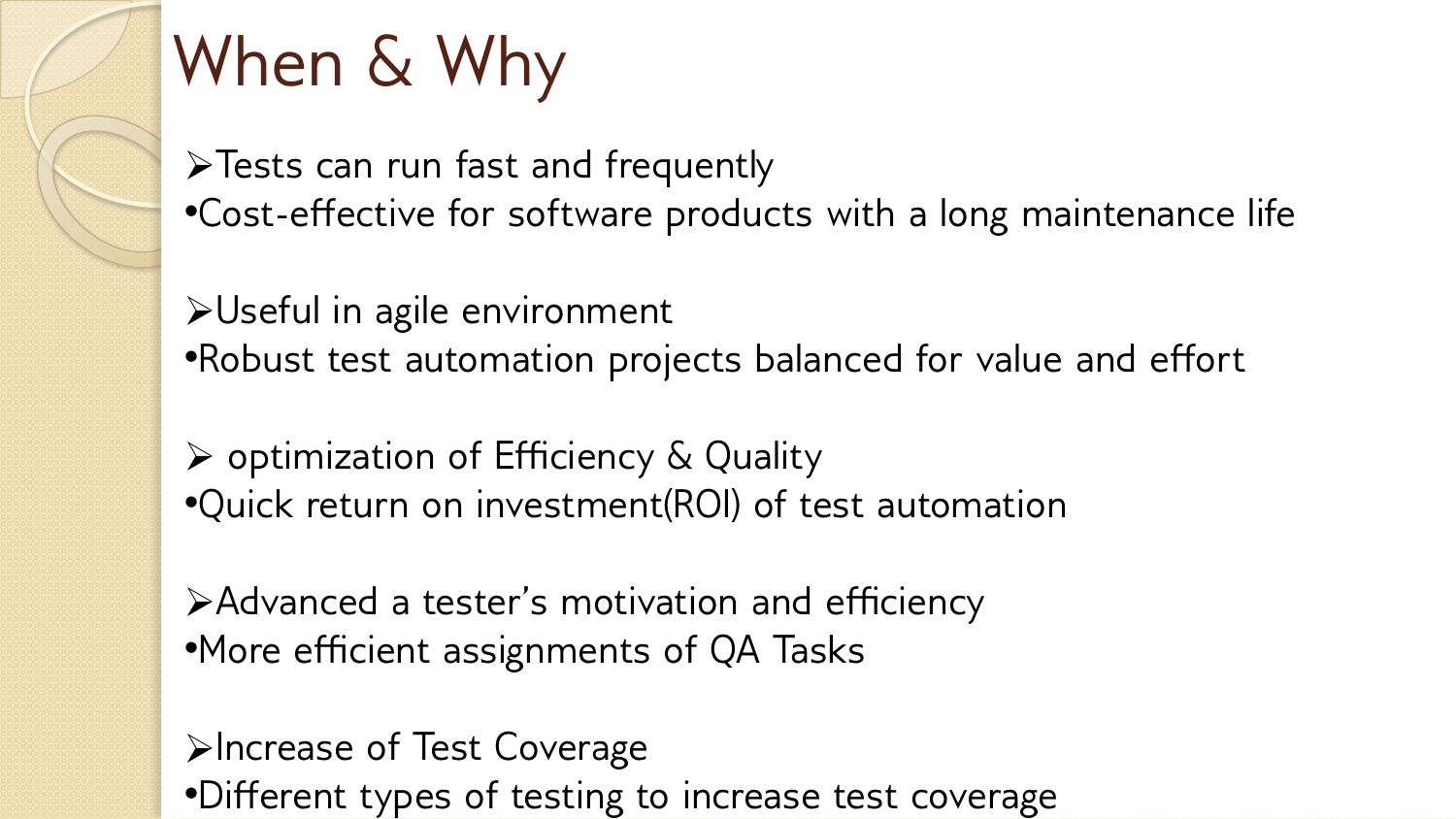

# When & Why
Tests can run fast and frequently
Cost-effective for software products with a long maintenance life

Useful in agile environment
Robust test automation projects balanced for value and effort

 optimization of Efficiency & Quality
Quick return on investment(ROI) of test automation

Advanced a tester’s motivation and efficiency
More efficient assignments of QA Tasks

Increase of Test Coverage
Different types of testing to increase test coverage